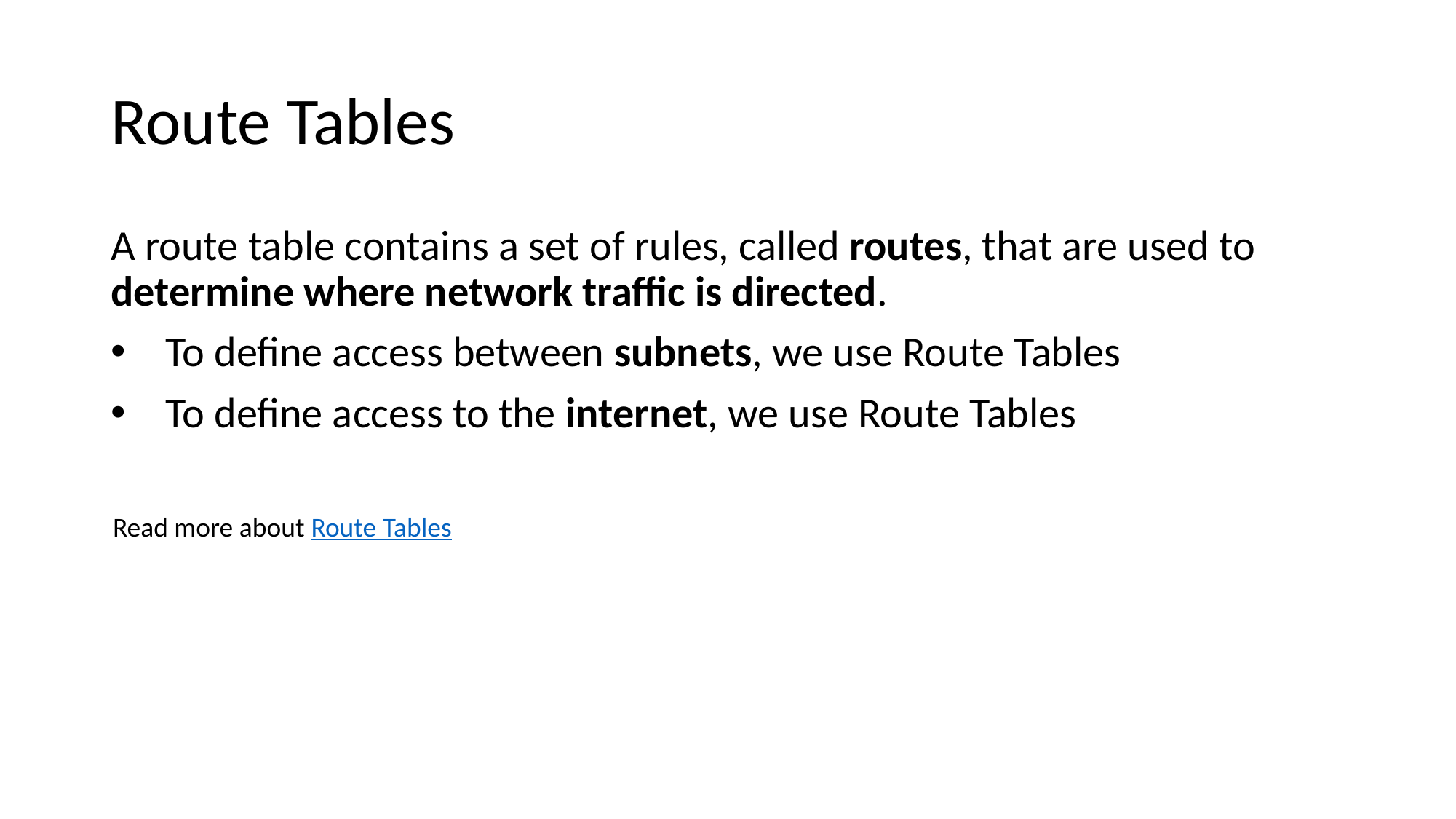

# Route Tables
A route table contains a set of rules, called routes, that are used to determine where network traffic is directed.
To define access between subnets, we use Route Tables
To define access to the internet, we use Route Tables

Read more about Route Tables